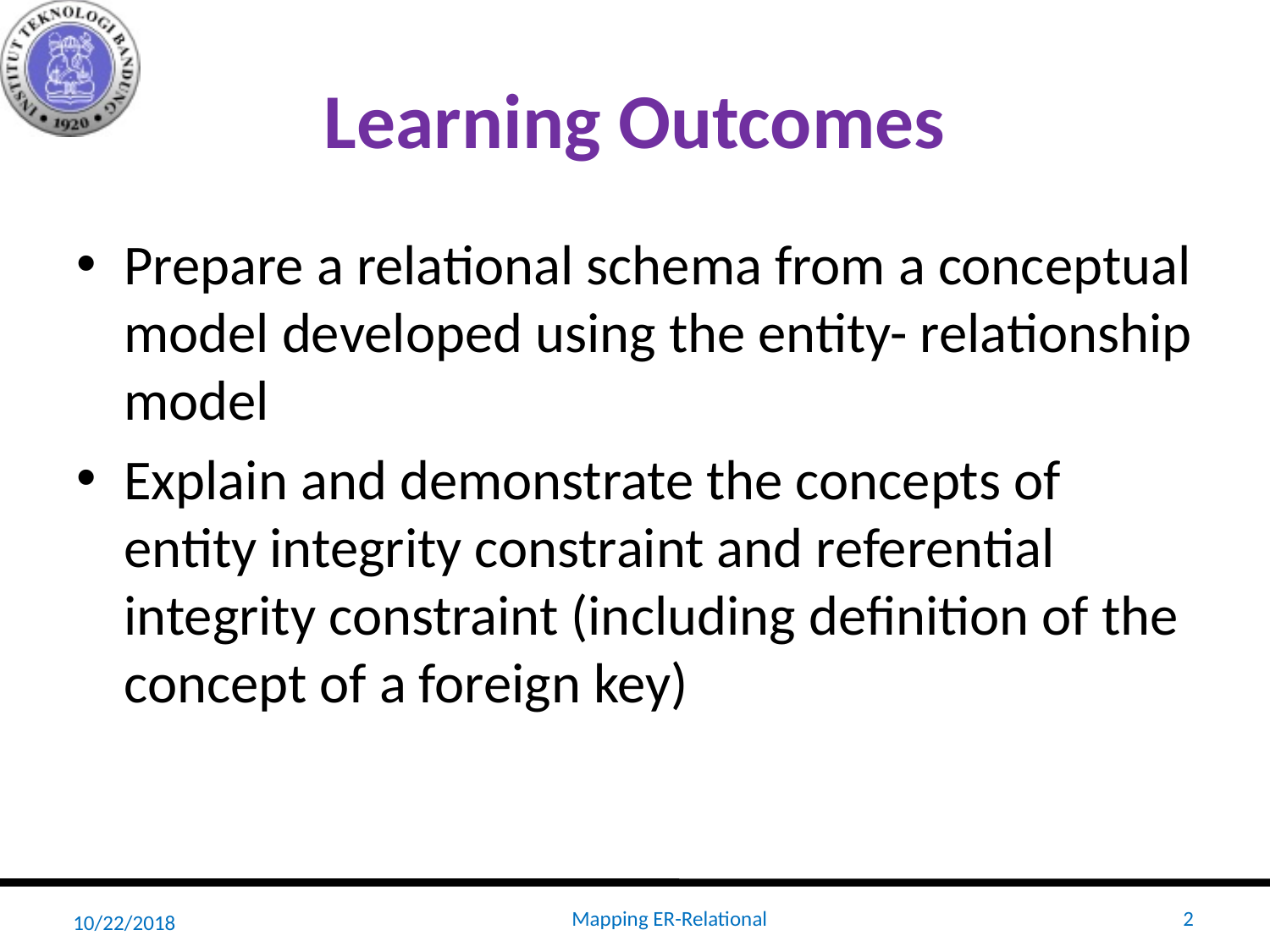

# Learning Outcomes
Prepare a relational schema from a conceptual model developed using the entity- relationship model
Explain and demonstrate the concepts of entity integrity constraint and referential integrity constraint (including definition of the concept of a foreign key)
10/22/2018
Mapping ER-Relational
2